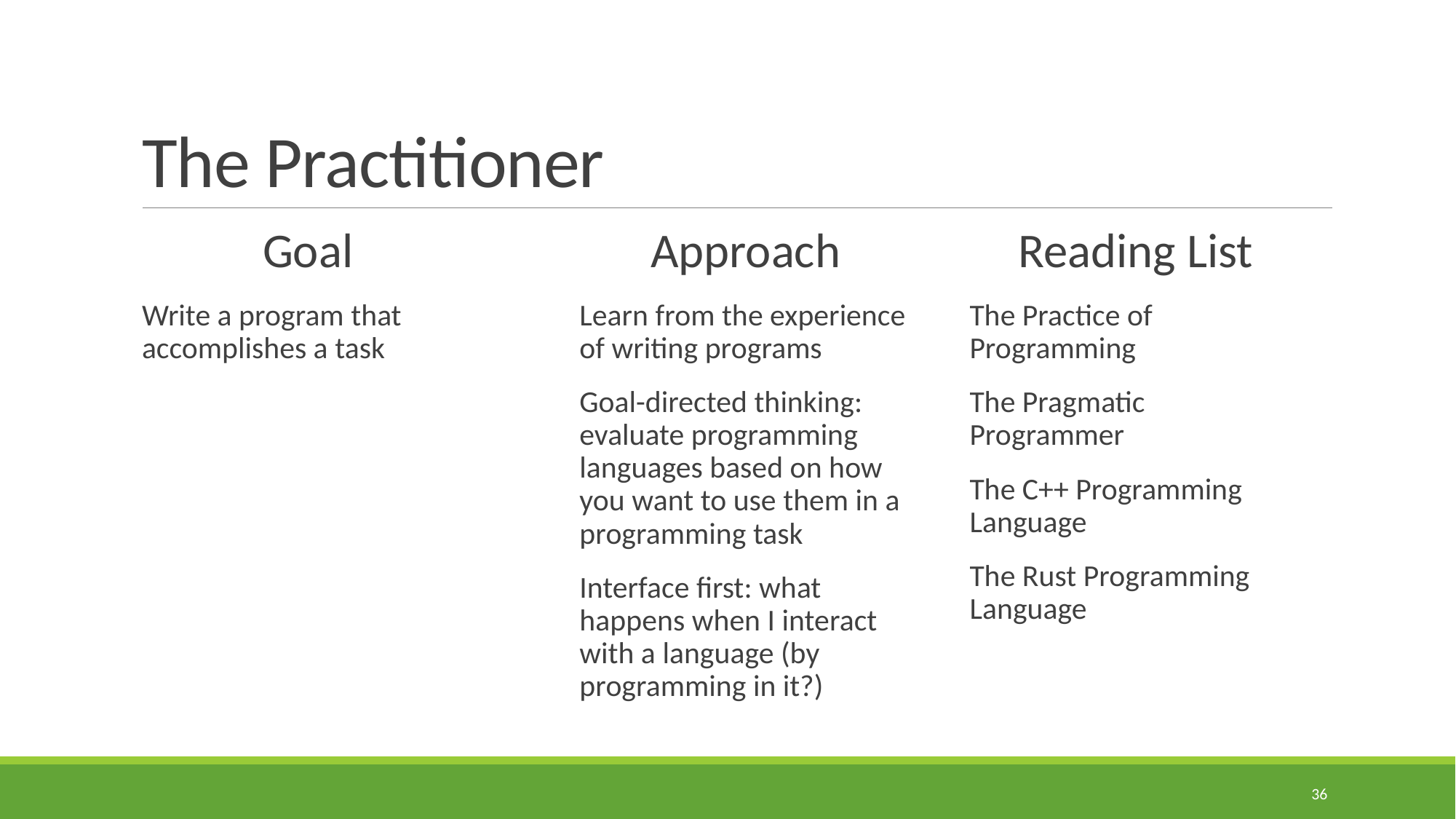

# The Practitioner
Reading List
The Practice of Programming
The Pragmatic Programmer
The C++ Programming Language
The Rust Programming Language
Goal
Write a program that accomplishes a task
Approach
Learn from the experience of writing programs
Goal-directed thinking: evaluate programming languages based on how you want to use them in a programming task
Interface first: what happens when I interact with a language (by programming in it?)

36